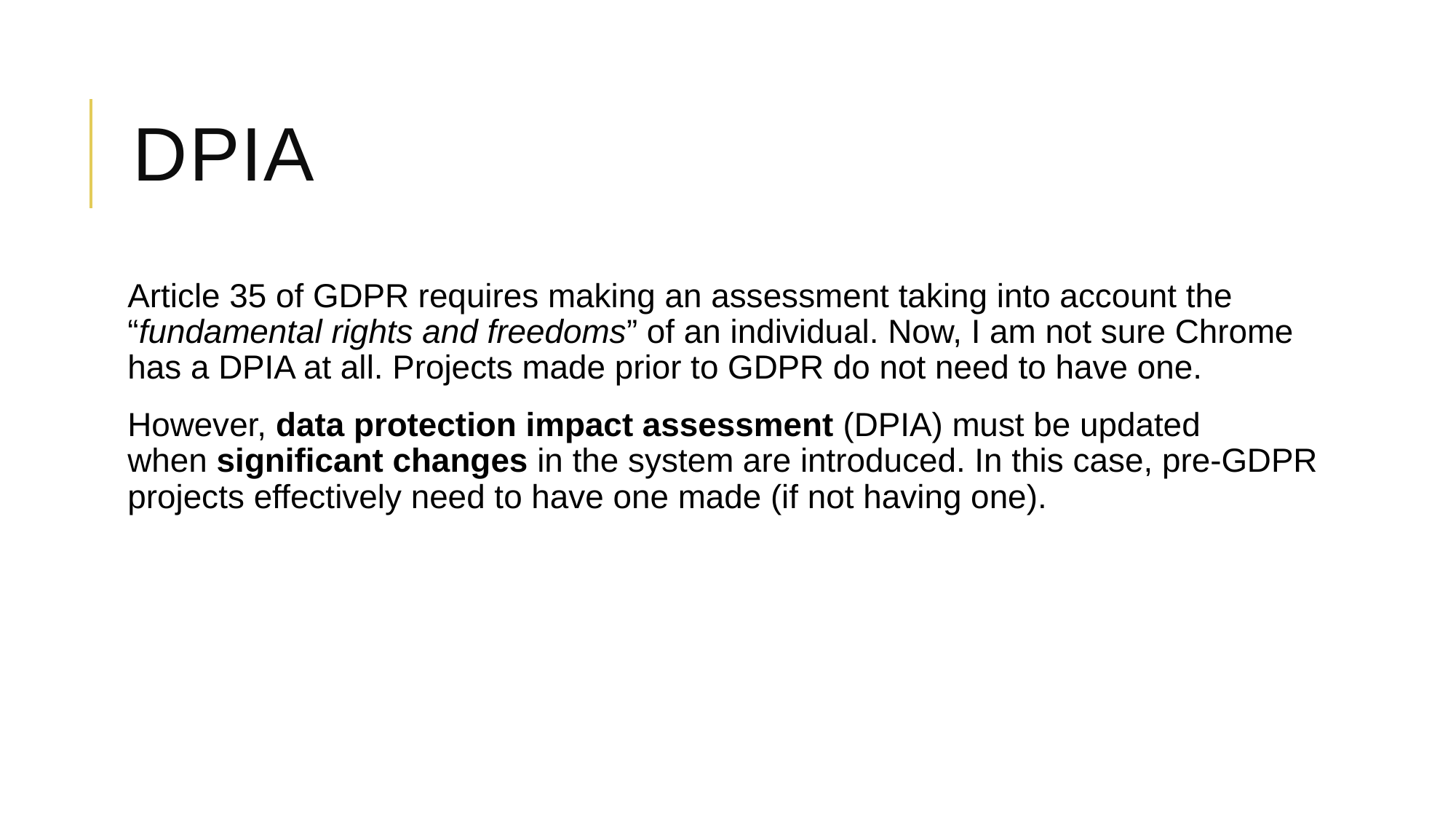

# DPIA
Article 35 of GDPR requires making an assessment taking into account the “fundamental rights and freedoms” of an individual. Now, I am not sure Chrome has a DPIA at all. Projects made prior to GDPR do not need to have one.
However, data protection impact assessment (DPIA) must be updated when significant changes in the system are introduced. In this case, pre-GDPR projects effectively need to have one made (if not having one).